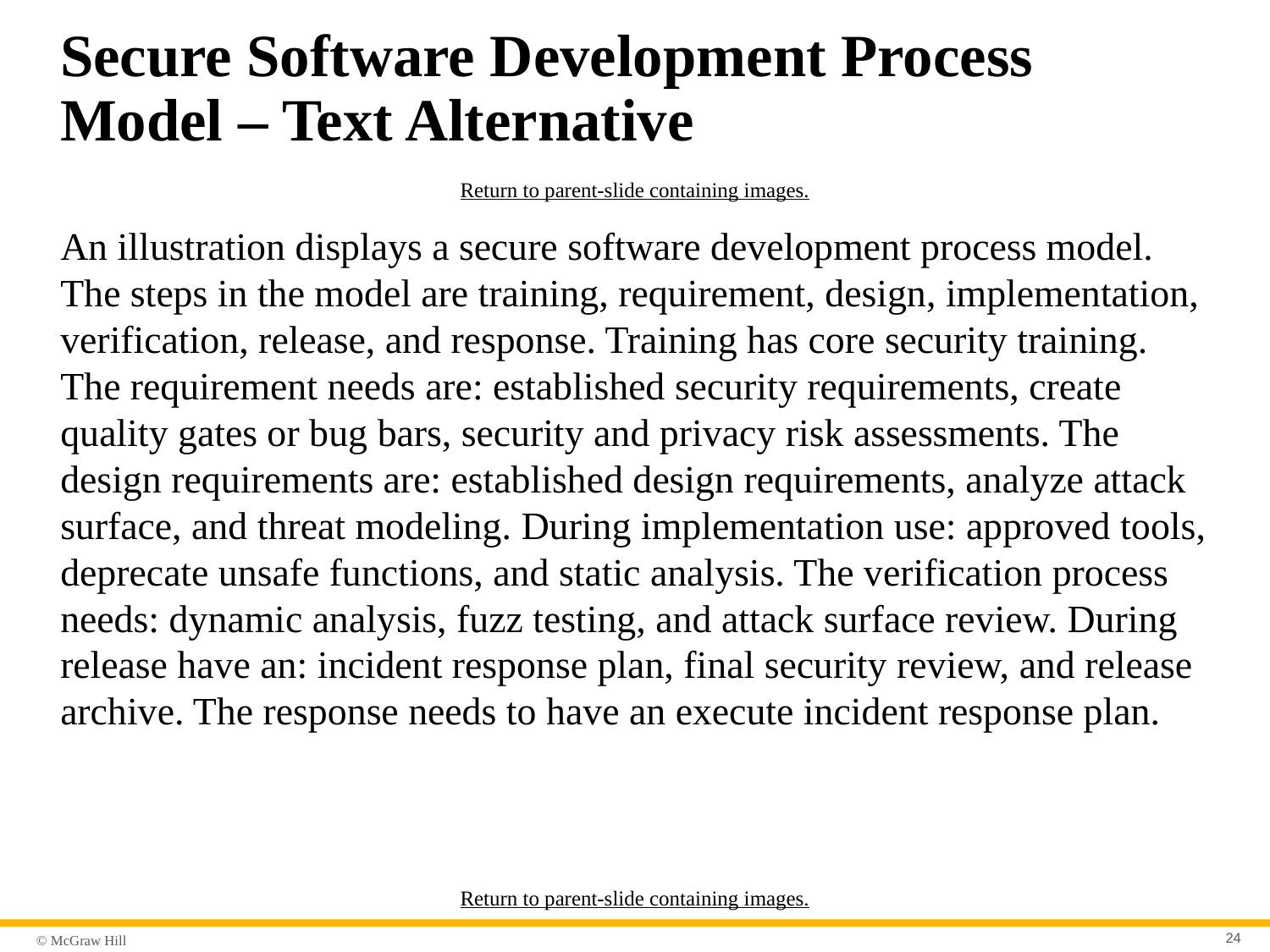

# Secure Software Development Process Model – Text Alternative
Return to parent-slide containing images.
An illustration displays a secure software development process model. The steps in the model are training, requirement, design, implementation, verification, release, and response. Training has core security training. The requirement needs are: established security requirements, create quality gates or bug bars, security and privacy risk assessments. The design requirements are: established design requirements, analyze attack surface, and threat modeling. During implementation use: approved tools, deprecate unsafe functions, and static analysis. The verification process needs: dynamic analysis, fuzz testing, and attack surface review. During release have an: incident response plan, final security review, and release archive. The response needs to have an execute incident response plan.
Return to parent-slide containing images.
24